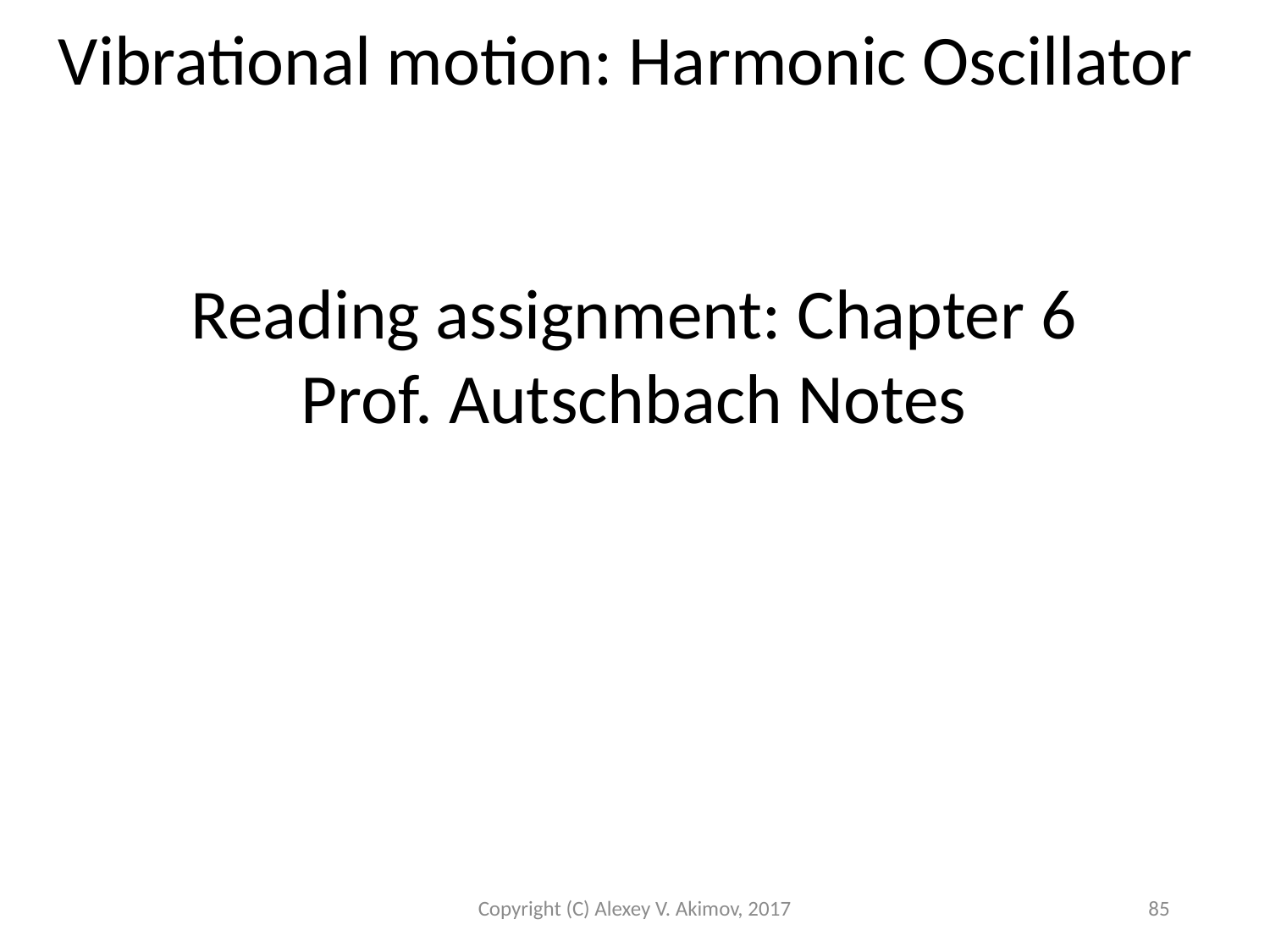

Vibrational motion: Harmonic Oscillator

Reading assignment: Chapter 6
Prof. Autschbach Notes
Copyright (C) Alexey V. Akimov, 2017
85